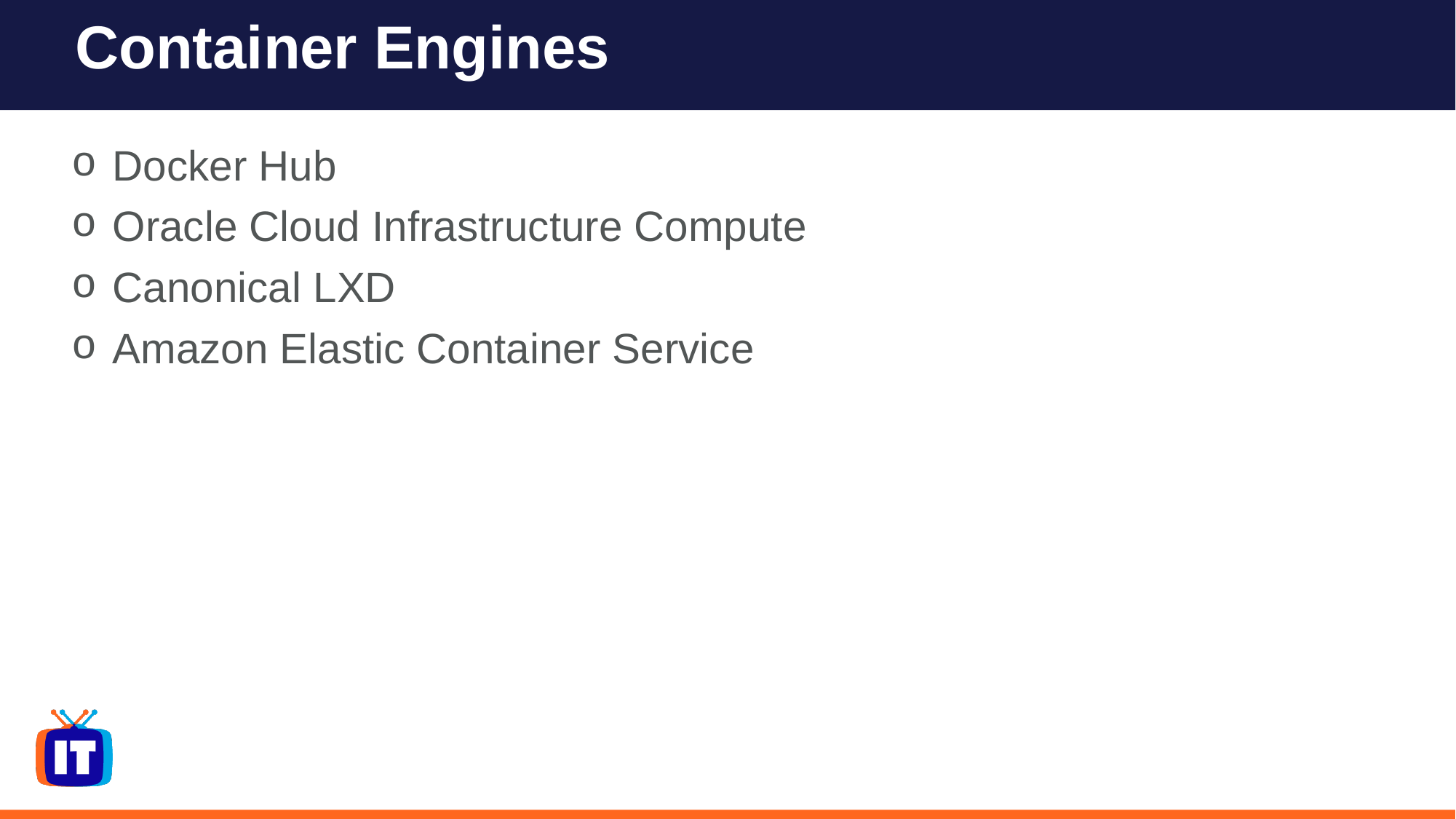

# Container Engines
Docker Hub
Oracle Cloud Infrastructure Compute
Canonical LXD
Amazon Elastic Container Service